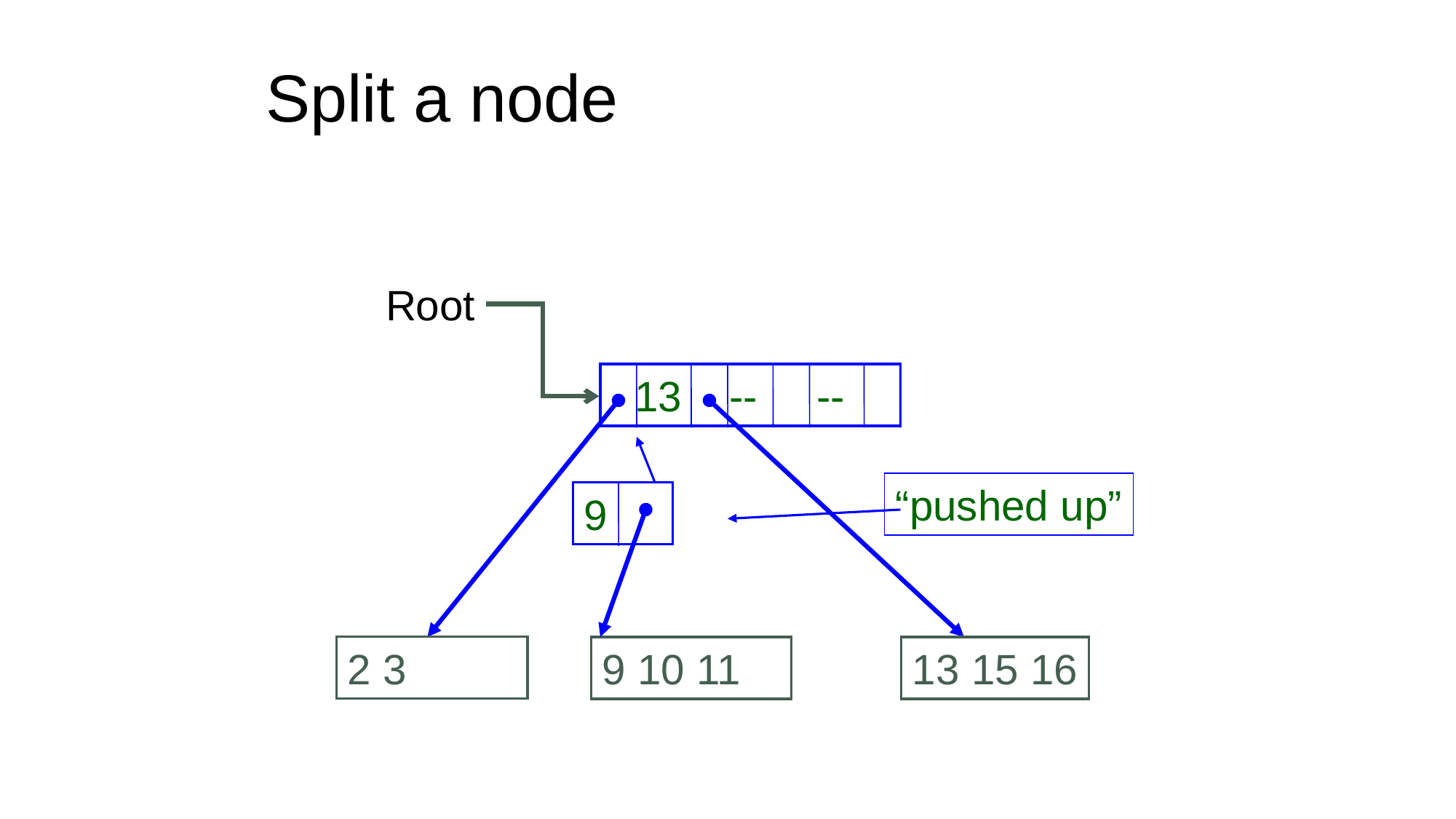

Split a node
Root

  13    --     --

“pushed up”

9

2 3
9 10 11
13 15 16